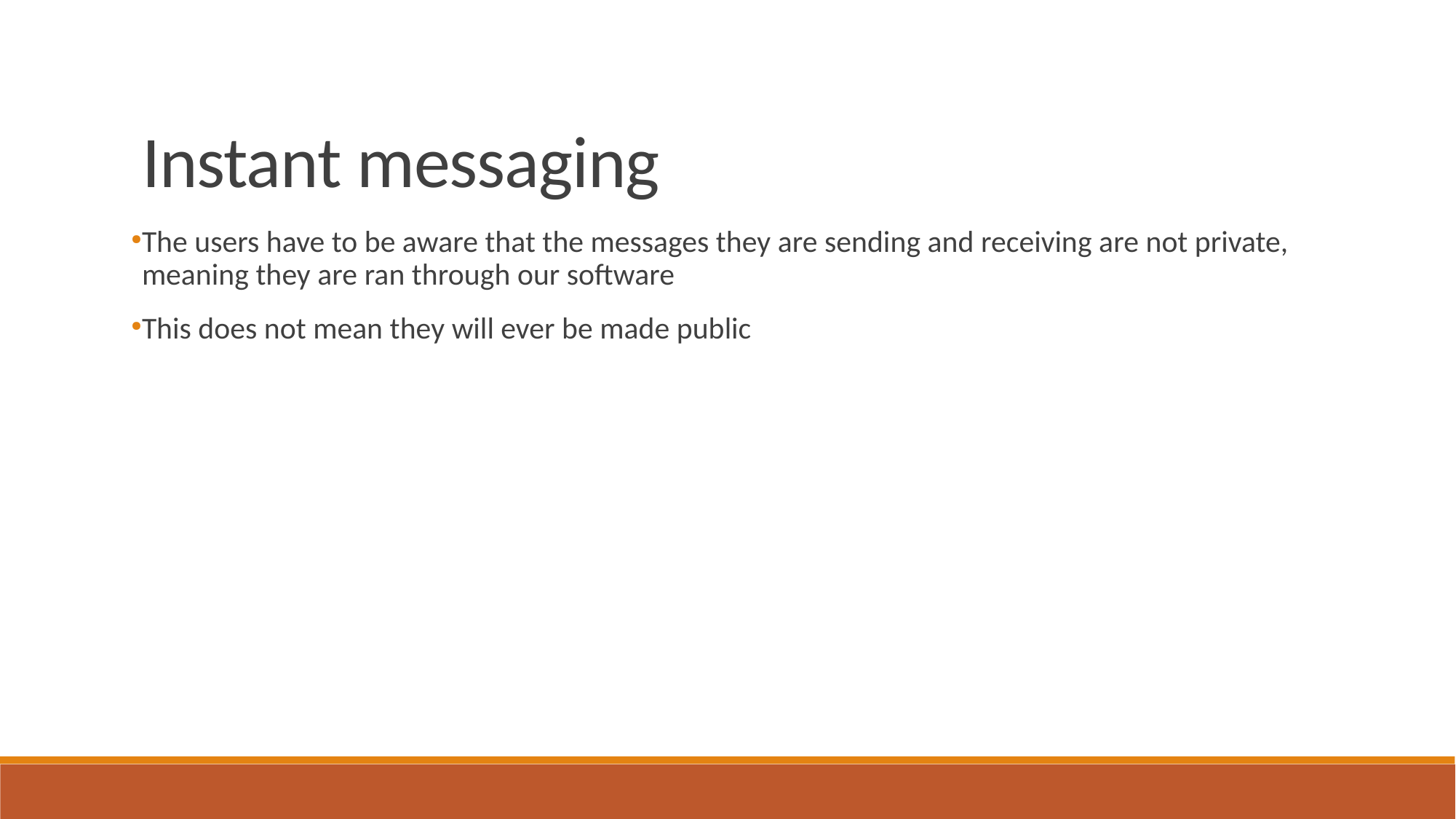

Instant messaging
The users have to be aware that the messages they are sending and receiving are not private, meaning they are ran through our software
This does not mean they will ever be made public